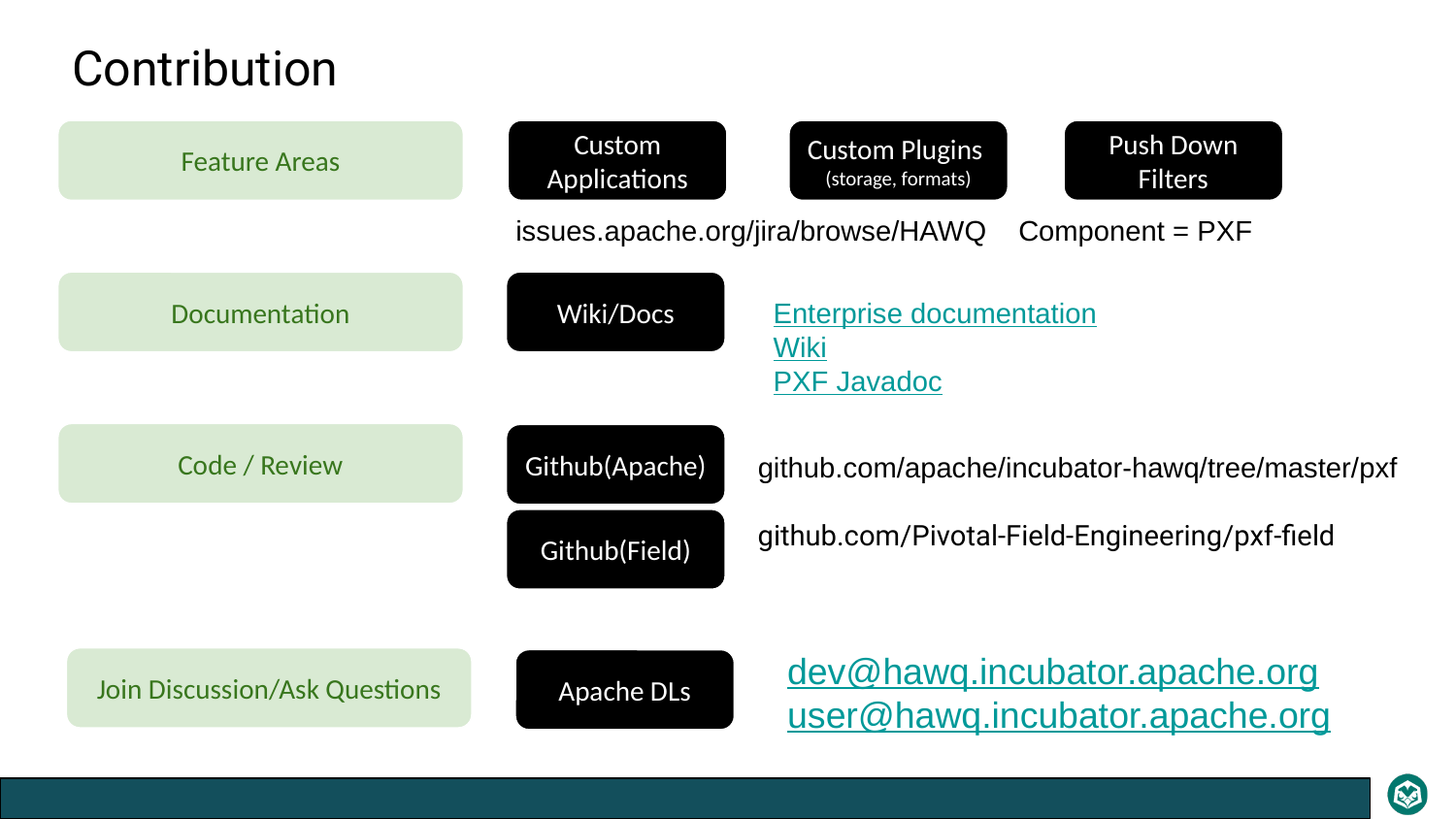

Contribution
Custom Applications
Custom Plugins
(storage, formats)
Push Down Filters
Feature Areas
issues.apache.org/jira/browse/HAWQ    Component = PXF
Wiki/Docs
Documentation
Enterprise documentation
Wiki
PXF Javadoc
Code / Review
Github(Apache)

 github.com/apache/incubator-hawq/tree/master/pxf
Github(Field)
github.com/Pivotal-Field-Engineering/pxf-field
dev@hawq.incubator.apache.org
user@hawq.incubator.apache.org
Join Discussion/Ask Questions
Apache DLs